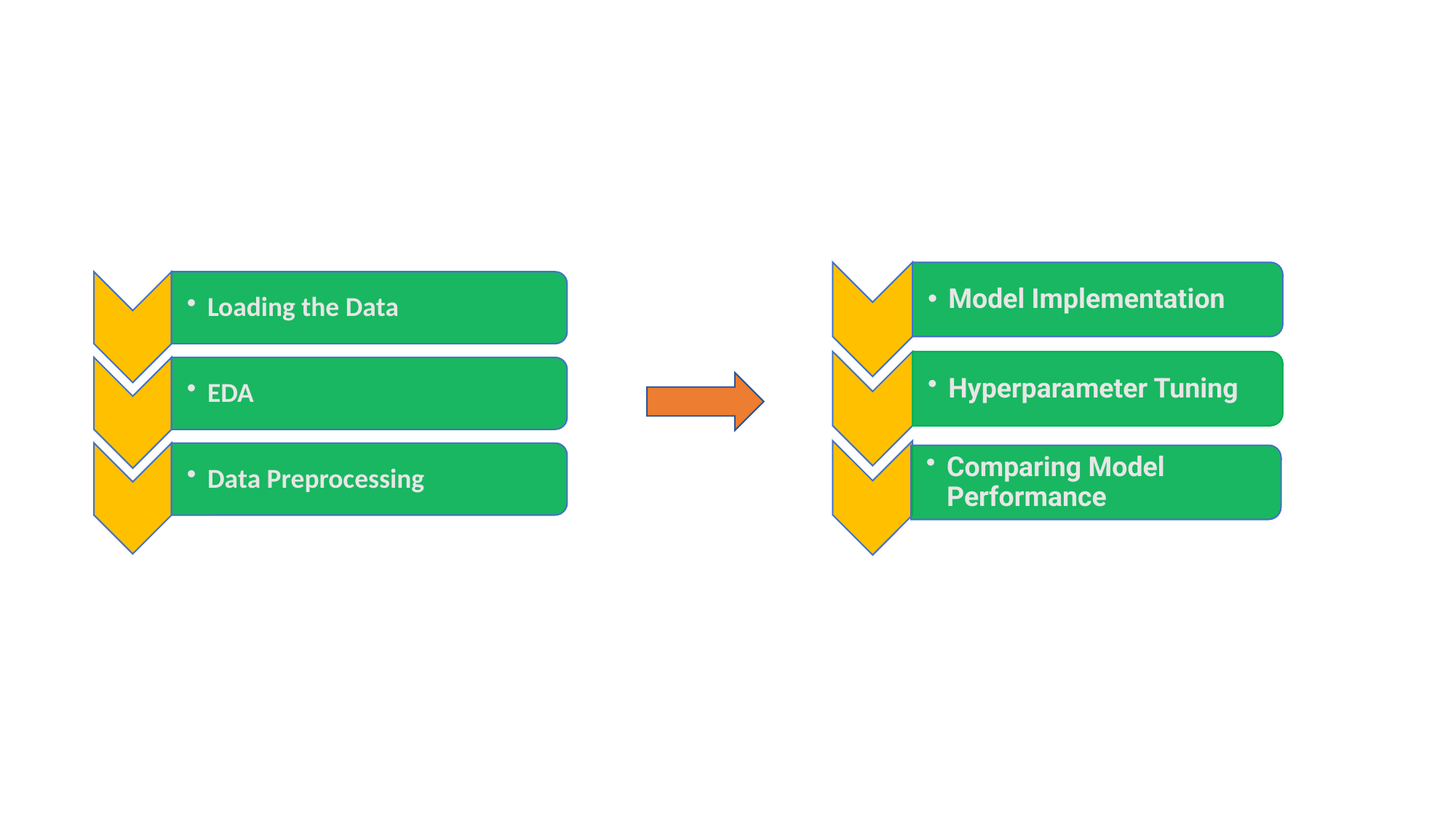

# Steps Included

Model Implementation

Hyperparameter Tuning

Comparing Model Performance

Loading the Data

EDA

Data Preprocessing